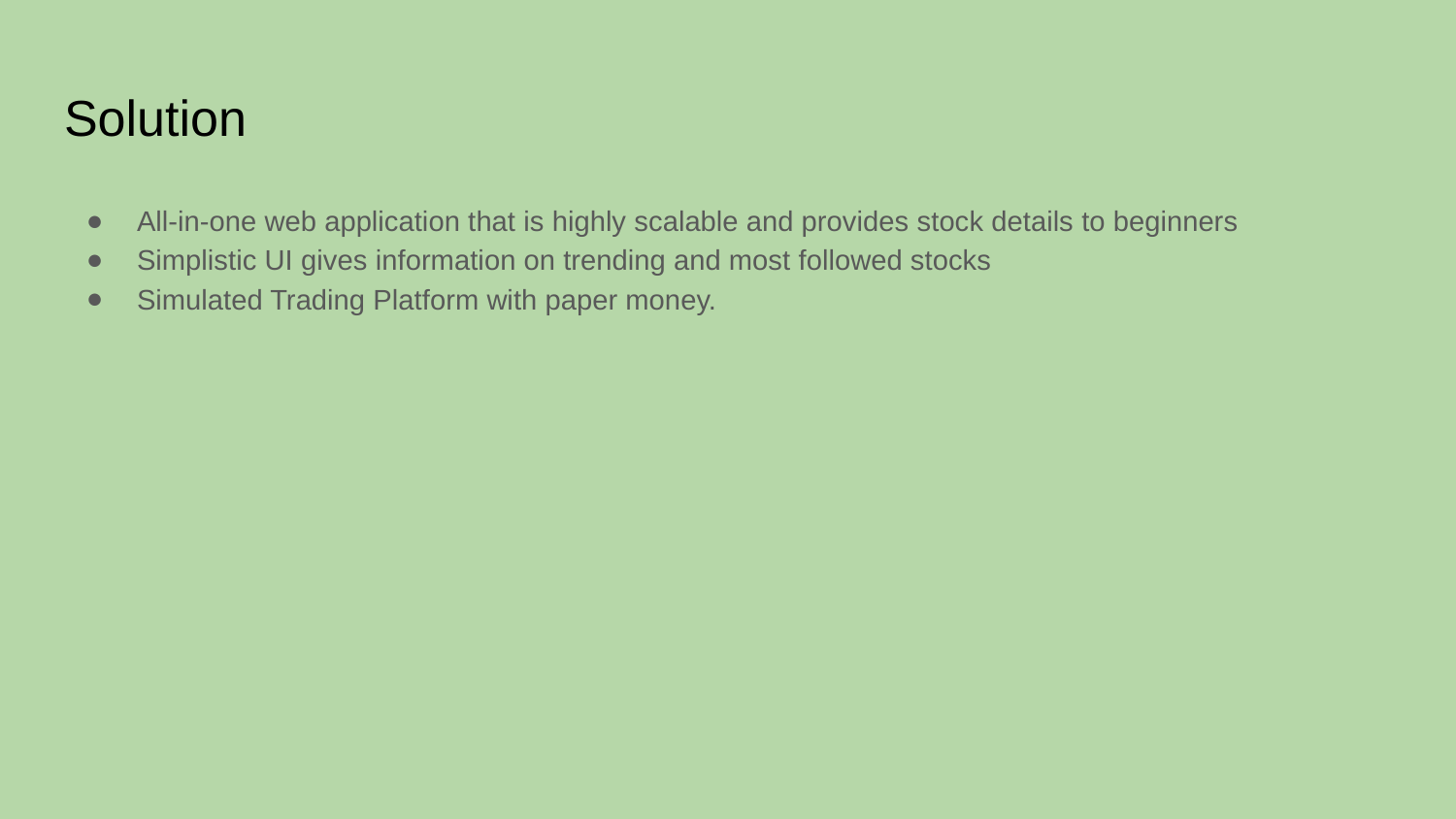

# Solution
All-in-one web application that is highly scalable and provides stock details to beginners
Simplistic UI gives information on trending and most followed stocks
Simulated Trading Platform with paper money.